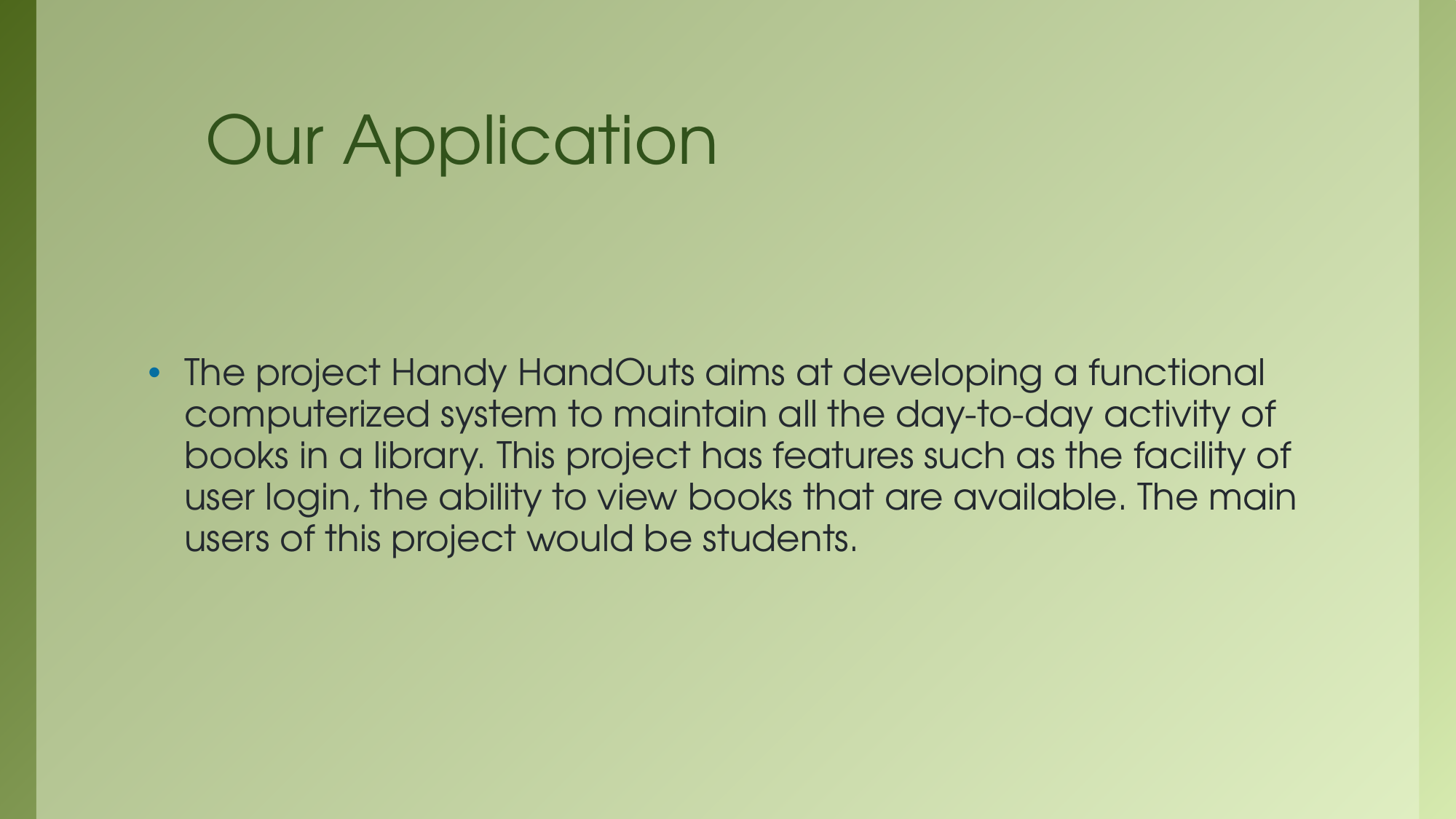

# Our Application

The project Handy HandOuts aims at developing a functional computerized system to maintain all the day-to-day activity of books in a library. This project has features such as the facility of user login, the ability to view books that are available. The main users of this project would be students.